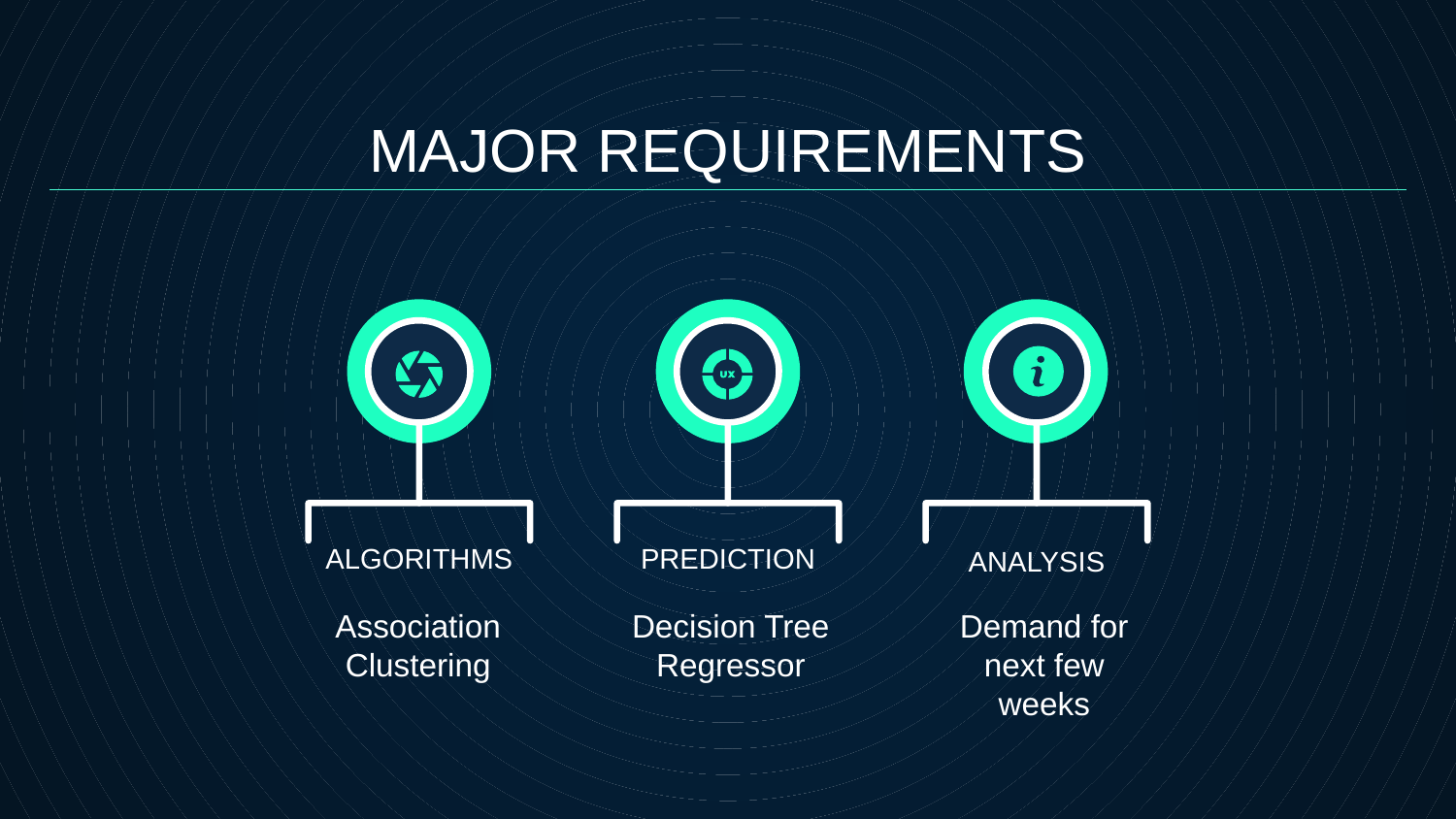

MAJOR REQUIREMENTS

ALGORITHMS
# PREDICTION
ANALYSIS
Association
Clustering
Decision Tree Regressor
Demand for next few weeks